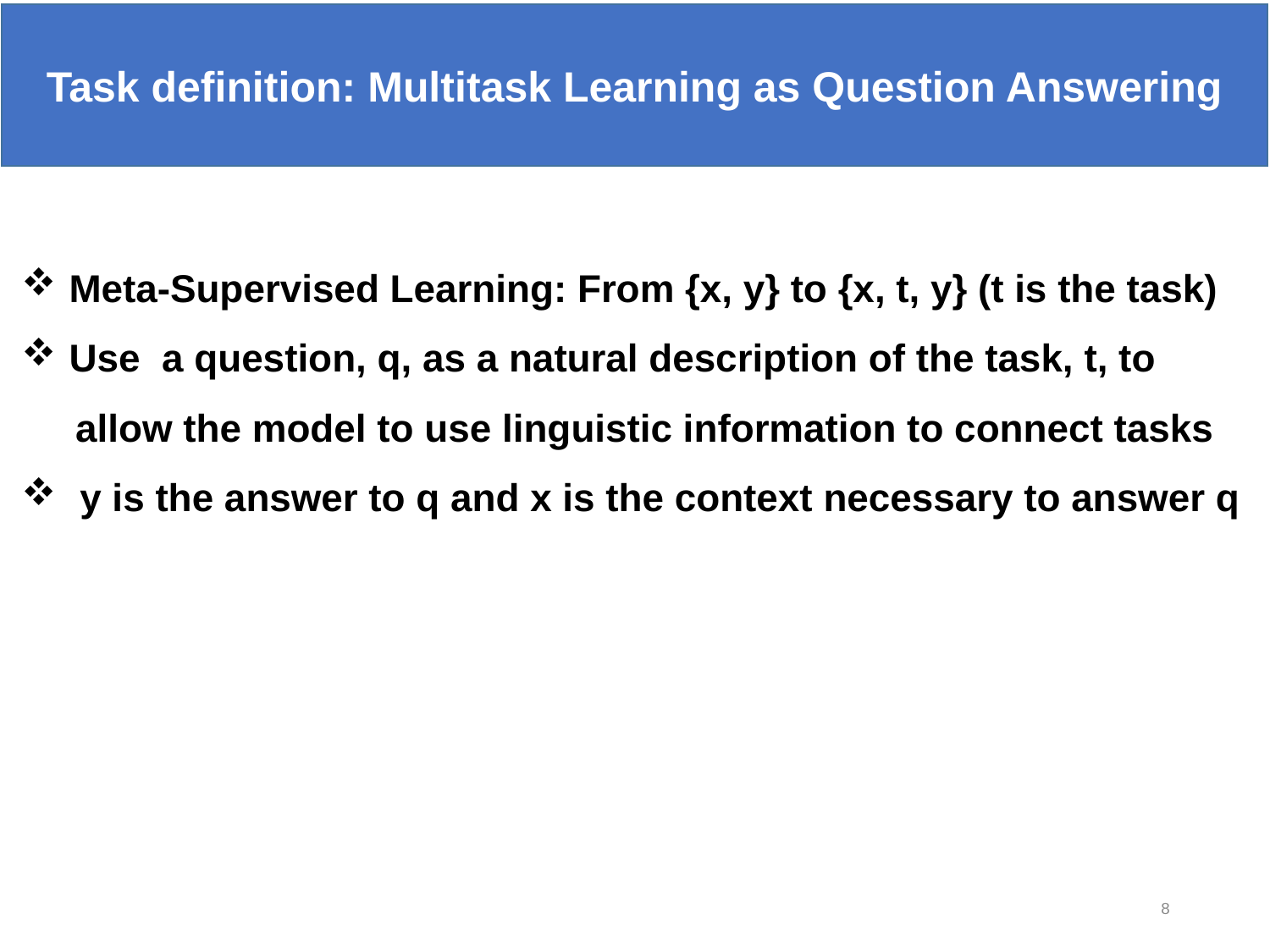

Task definition: Multitask Learning as Question Answering
Meta-Supervised Learning: From {x, y} to {x, t, y} (t is the task)
Use  a question, q, as a natural description of the task, t, to
     allow the model to use linguistic information to connect tasks
 y is the answer to q and x is the context necessary to answer q
8